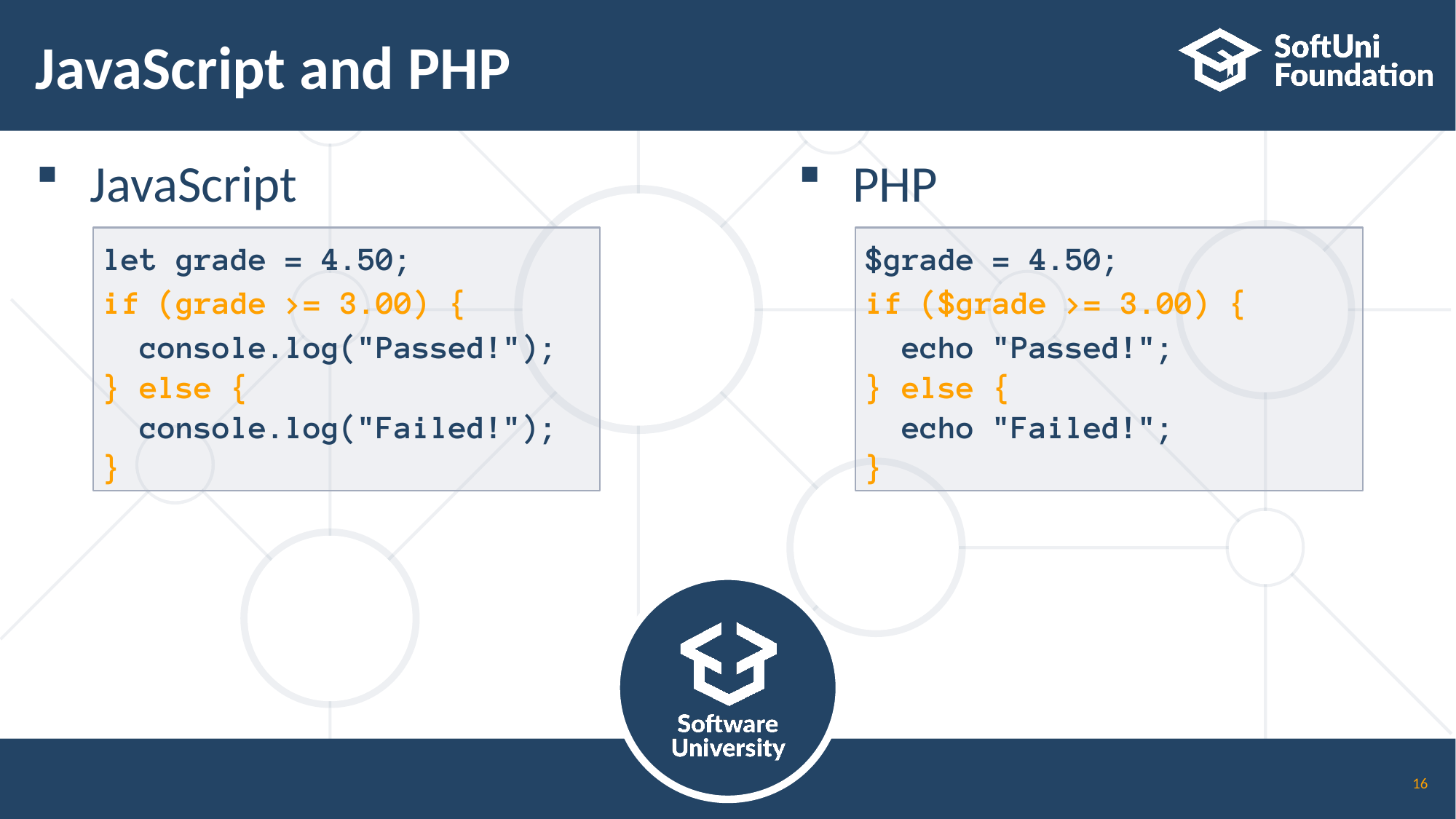

# JavaScript and PHP
JavaScript

PHP
let grade = 4.50;
if (grade >= 3.00) {
  console.log("Passed!");
} else {
  console.log("Failed!");
}
$grade = 4.50;
if ($grade >= 3.00) {
  echo "Passed!";
} else {
  echo "Failed!";
}
16